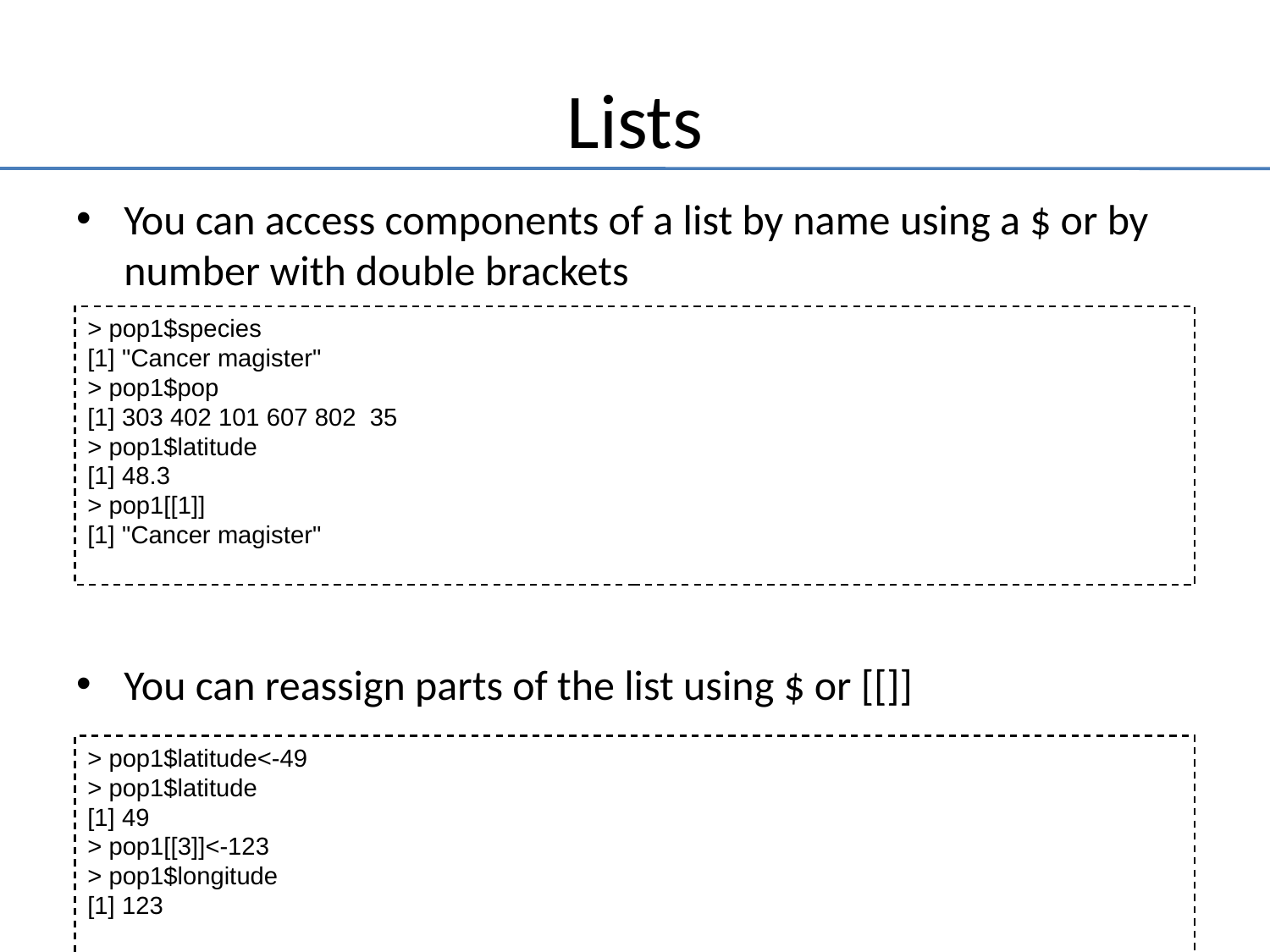

# Lists
You can access components of a list by name using a $ or by number with double brackets

You can reassign parts of the list using $ or [[]]
> pop1$species
[1] "Cancer magister"
> pop1$pop
[1] 303 402 101 607 802  35
> pop1$latitude
[1] 48.3
> pop1[[1]]
[1] "Cancer magister"

> pop1$latitude<-49
> pop1$latitude
[1] 49
> pop1[[3]]<-123
> pop1$longitude
[1] 123